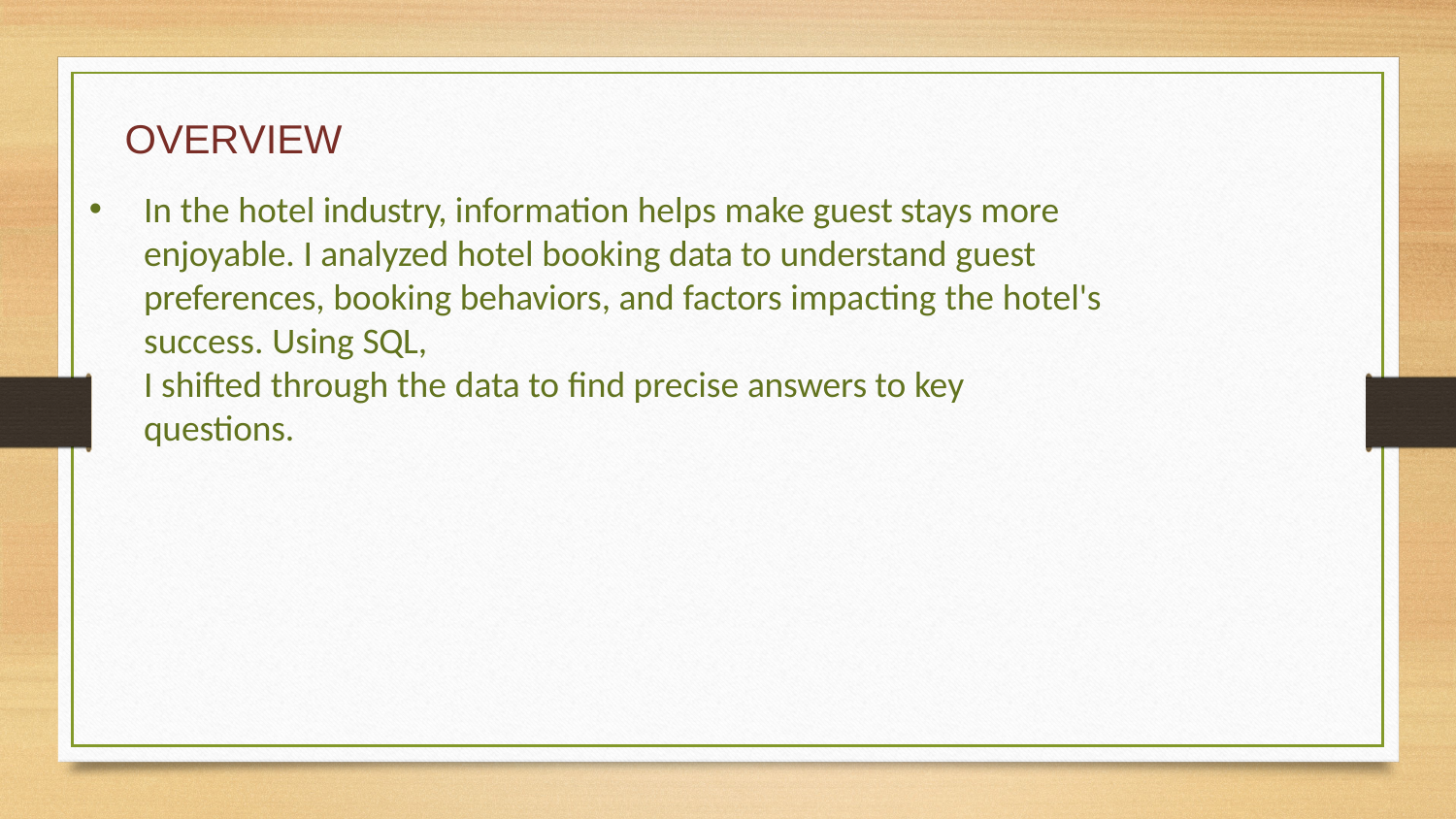

OVERVIEW
In the hotel industry, information helps make guest stays more enjoyable. I analyzed hotel booking data to understand guest preferences, booking behaviors, and factors impacting the hotel's success. Using SQL,
I shifted through the data to find precise answers to key questions.